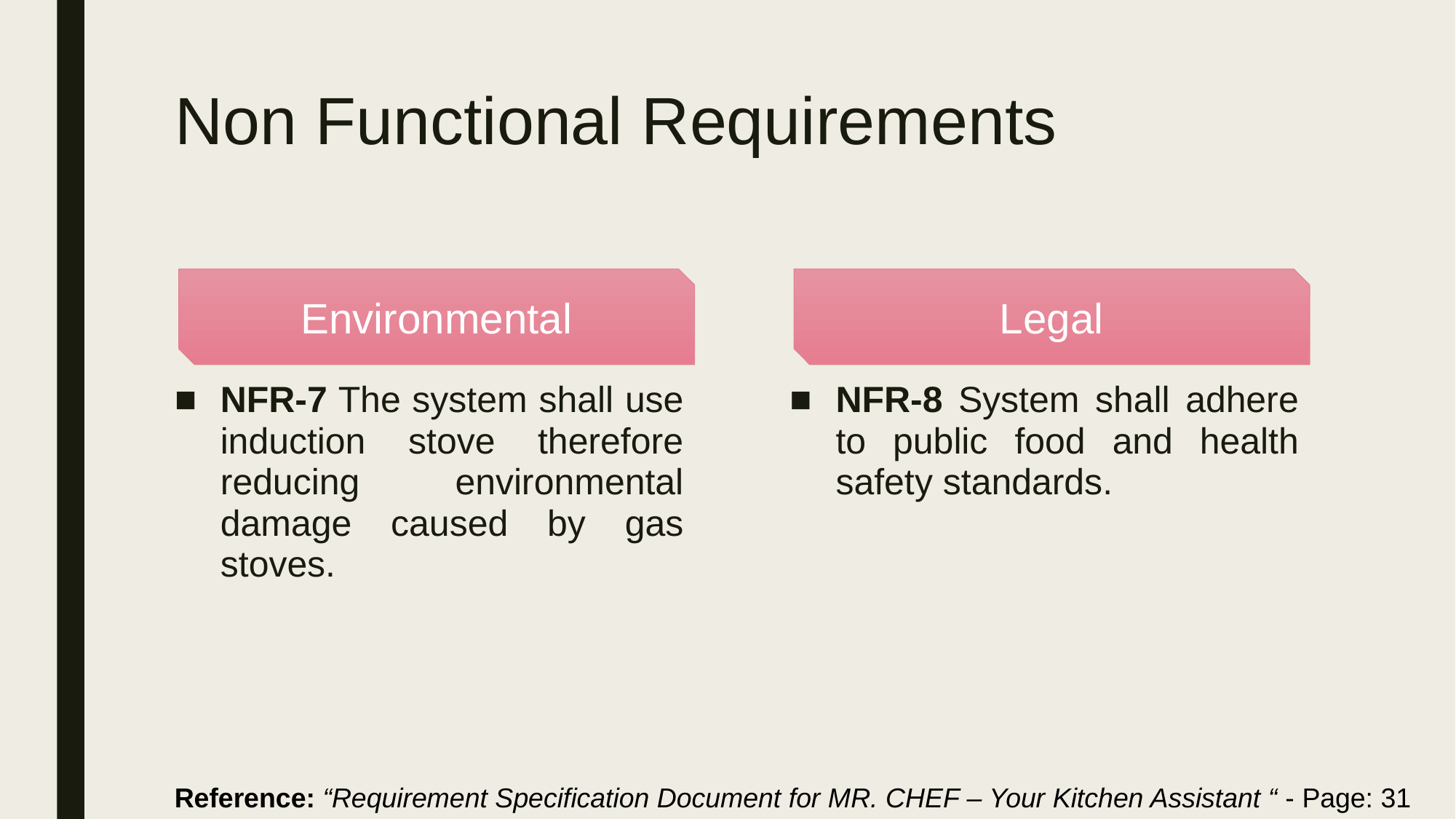

# Non Functional Requirements
Environmental
Legal
NFR-7 The system shall use induction stove therefore reducing environmental damage caused by gas stoves.
NFR-8 System shall adhere to public food and health safety standards.

Reference: “Requirement Specification Document for MR. CHEF – Your Kitchen Assistant “ - Page: 31